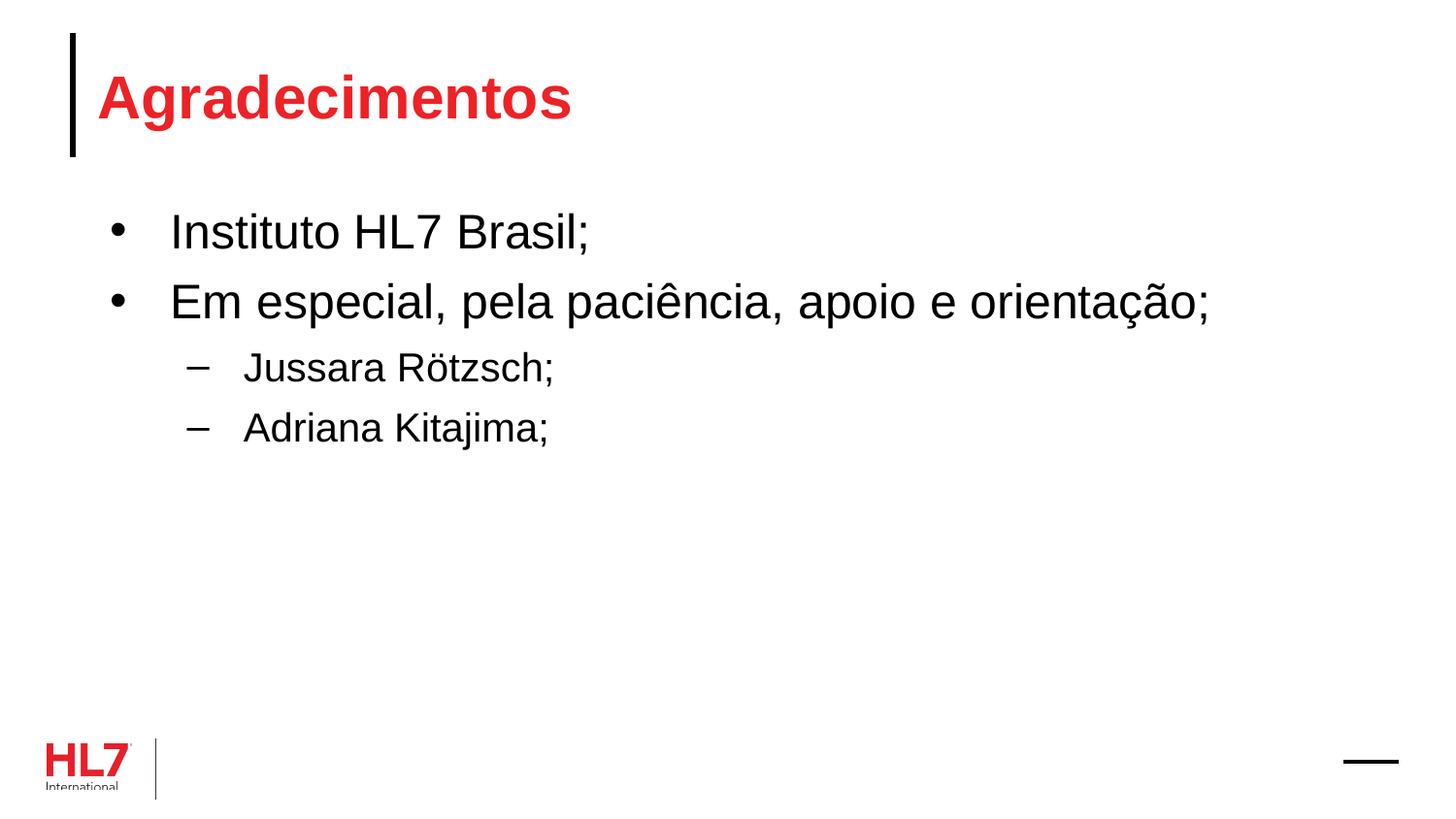

# Agradecimentos
Instituto HL7 Brasil;
Em especial, pela paciência, apoio e orientação;
Jussara Rötzsch;
Adriana Kitajima;